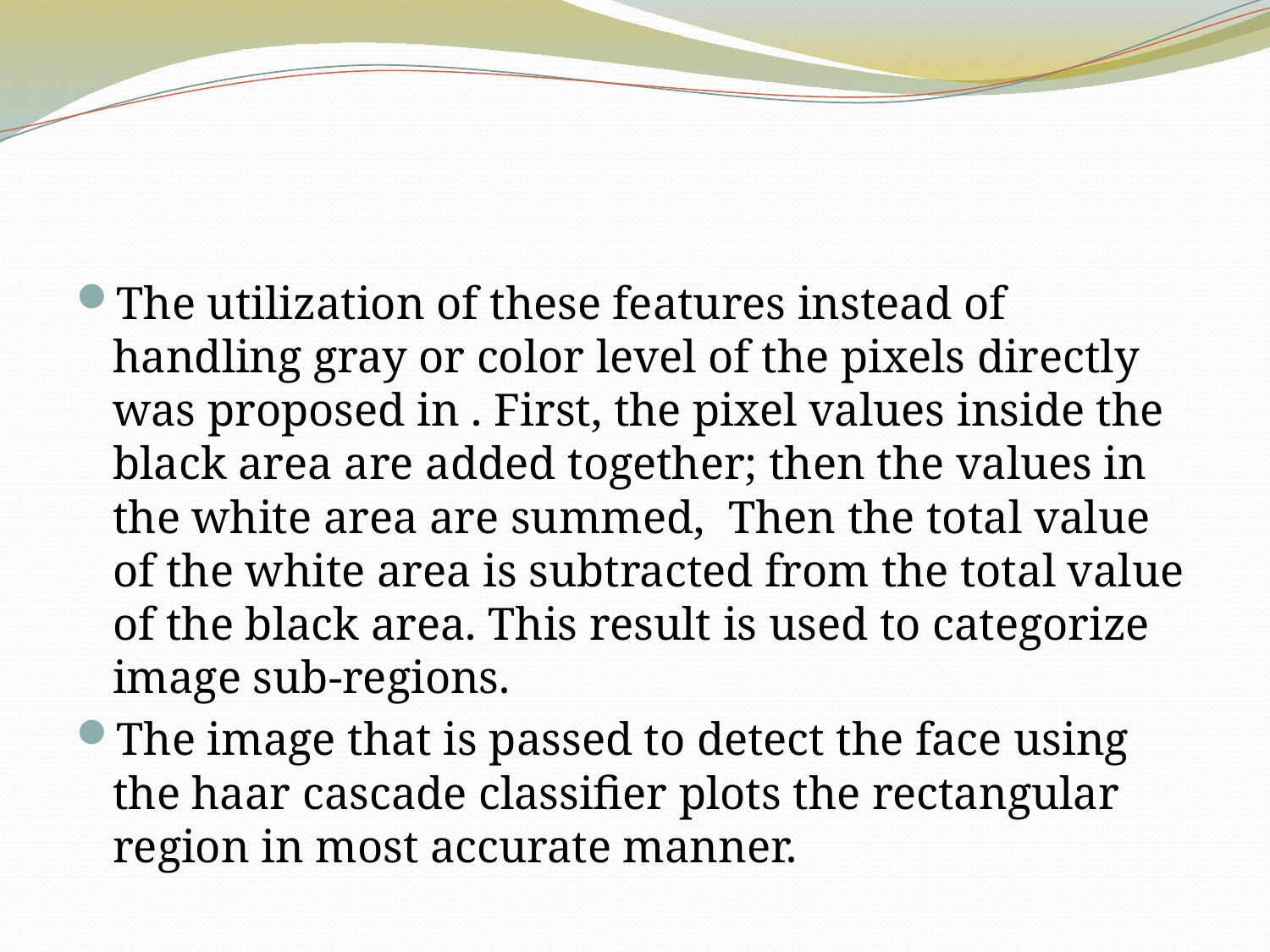

The utilization of these features instead of handling gray or color level of the pixels directly was proposed in . First, the pixel values inside the black area are added together; then the values in the white area are summed,  Then the total value of the white area is subtracted from the total value of the black area. This result is used to categorize image sub-regions.
The image that is passed to detect the face using the haar cascade classifier plots the rectangular region in most accurate manner.